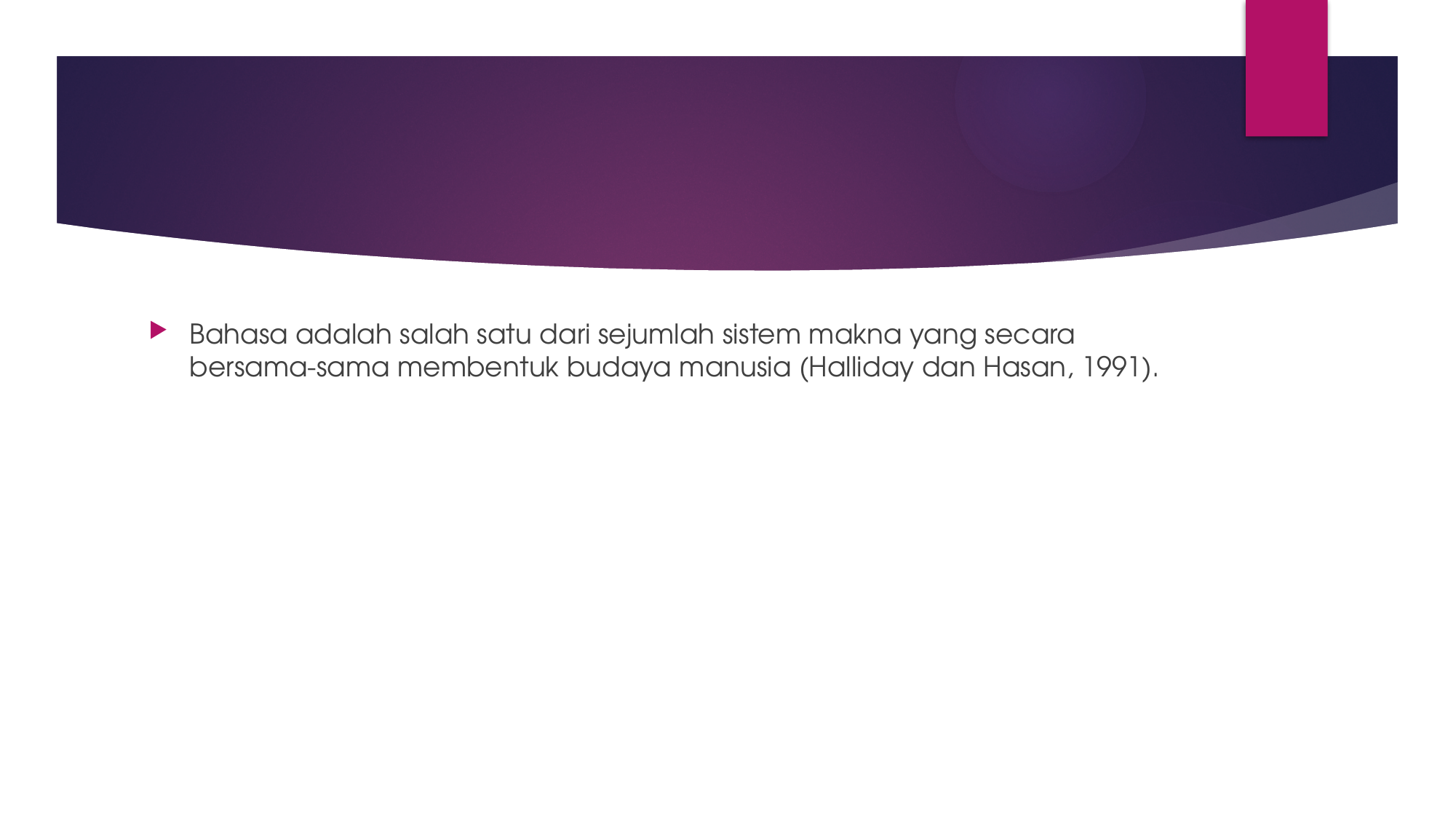

#
Bahasa adalah salah satu dari sejumlah sistem makna yang secara bersama-sama membentuk budaya manusia (Halliday dan Hasan, 1991).